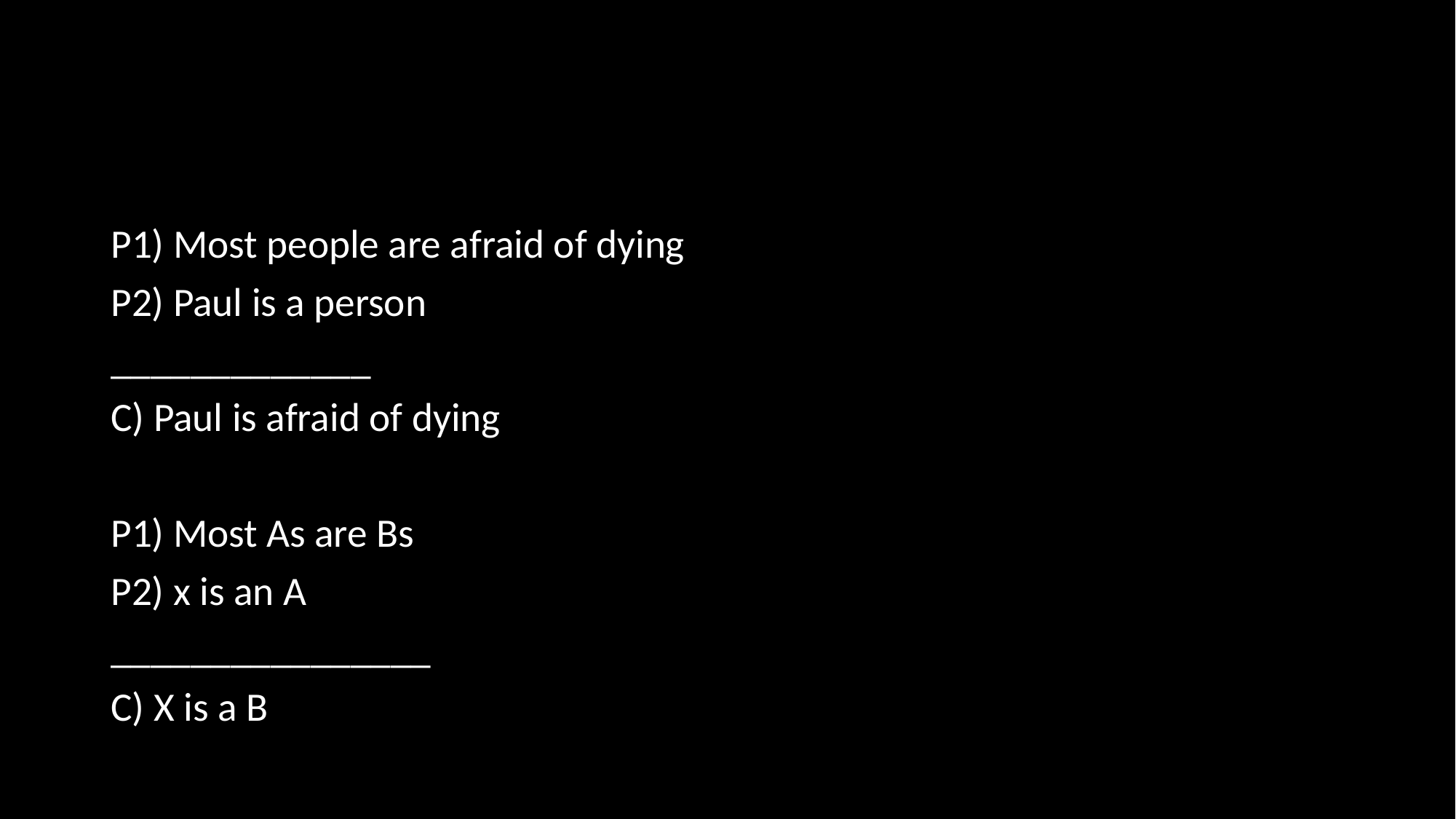

P1) Most people are afraid of dying
P2) Paul is a person
_____________
C) Paul is afraid of dying

P1) Most As are Bs
P2) x is an A
________________
C) X is a B